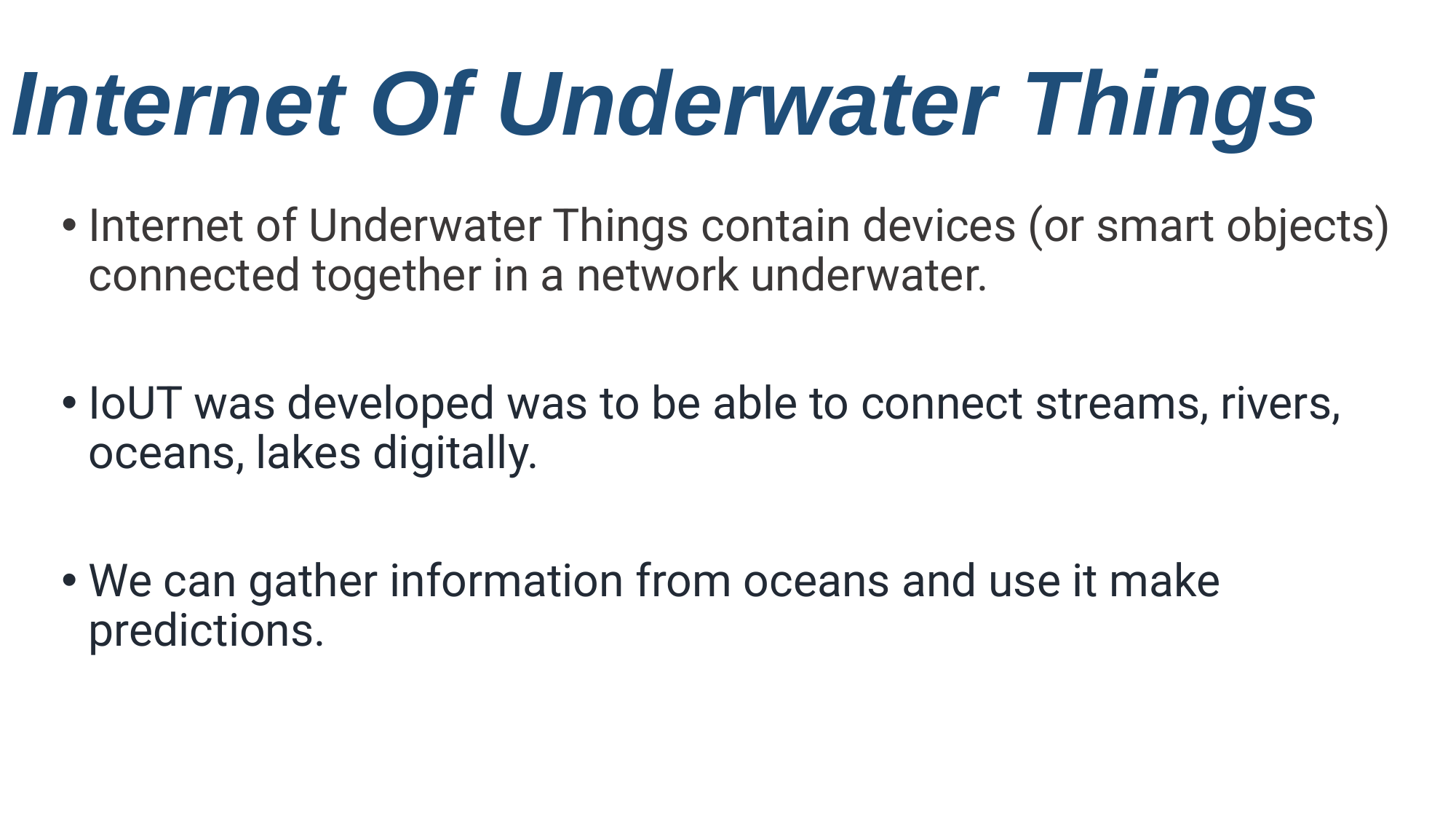

# Internet Of Underwater Things
Internet of Underwater Things contain devices (or smart objects) connected together in a network underwater.

IoUT was developed was to be able to connect streams, rivers, oceans, lakes digitally.

We can gather information from oceans and use it make predictions.